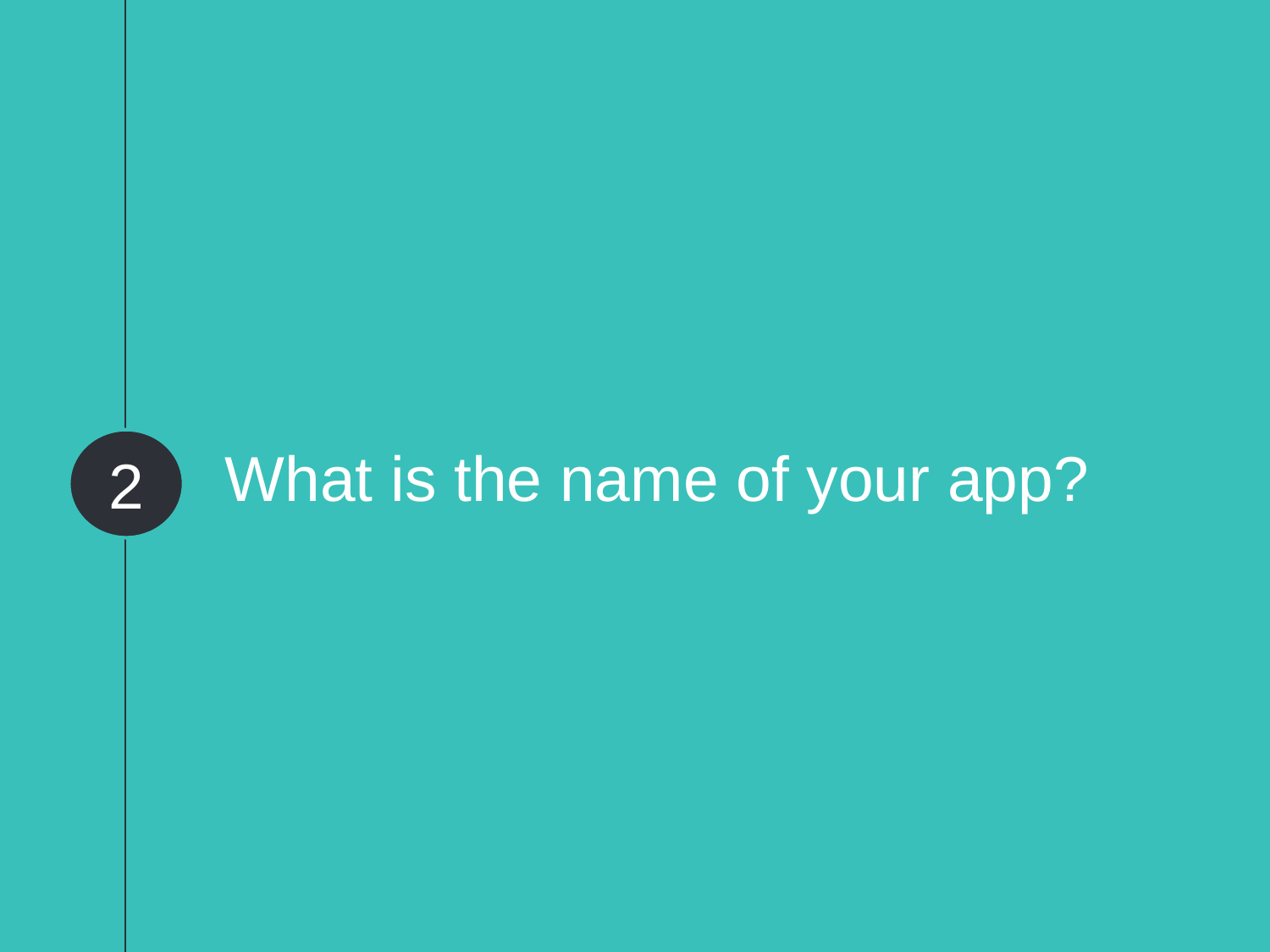

What is the name of your app?
2